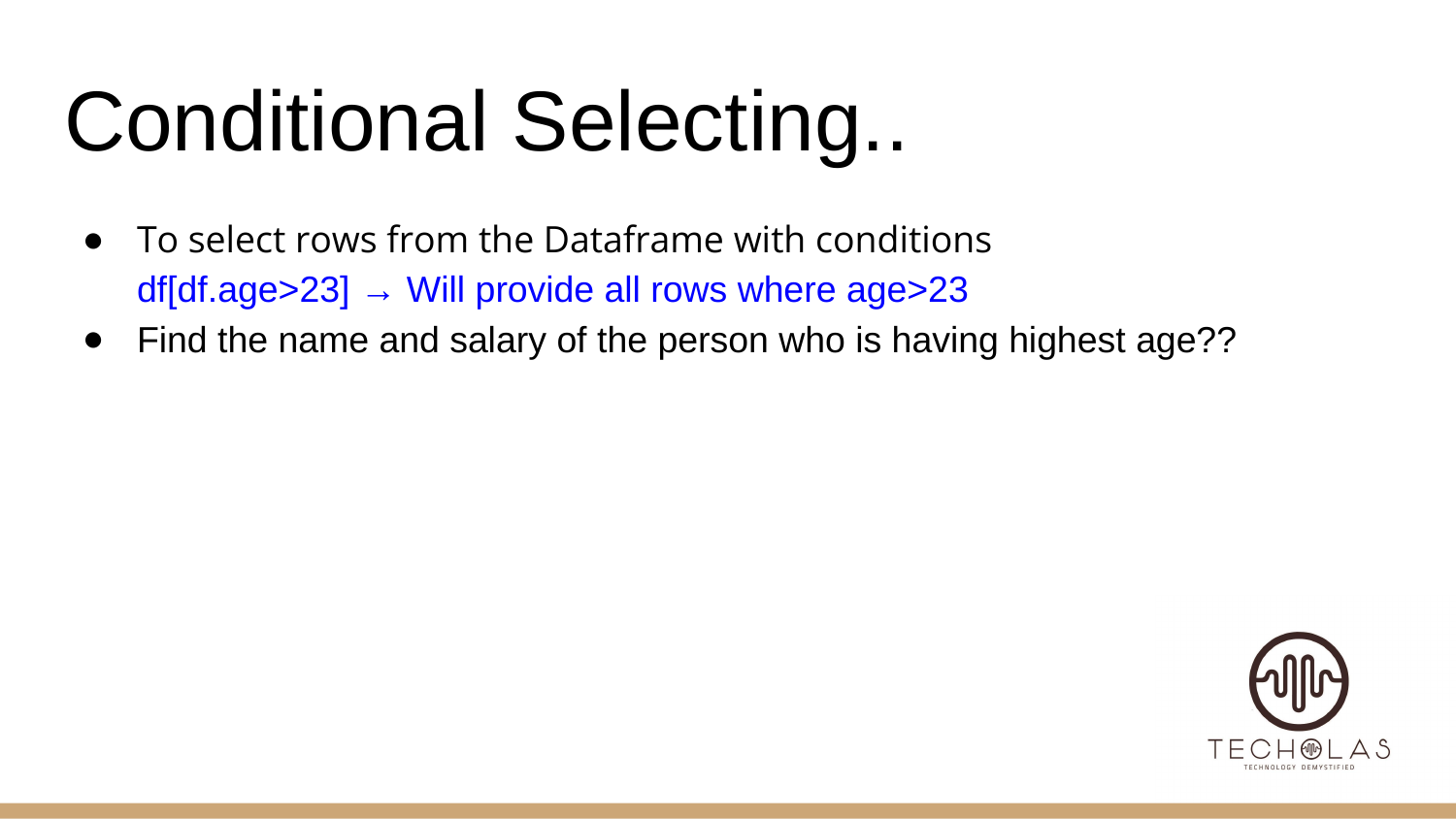

# Conditional Selecting..
To select rows from the Dataframe with conditions
df[df.age>23] → Will provide all rows where age>23
Find the name and salary of the person who is having highest age??